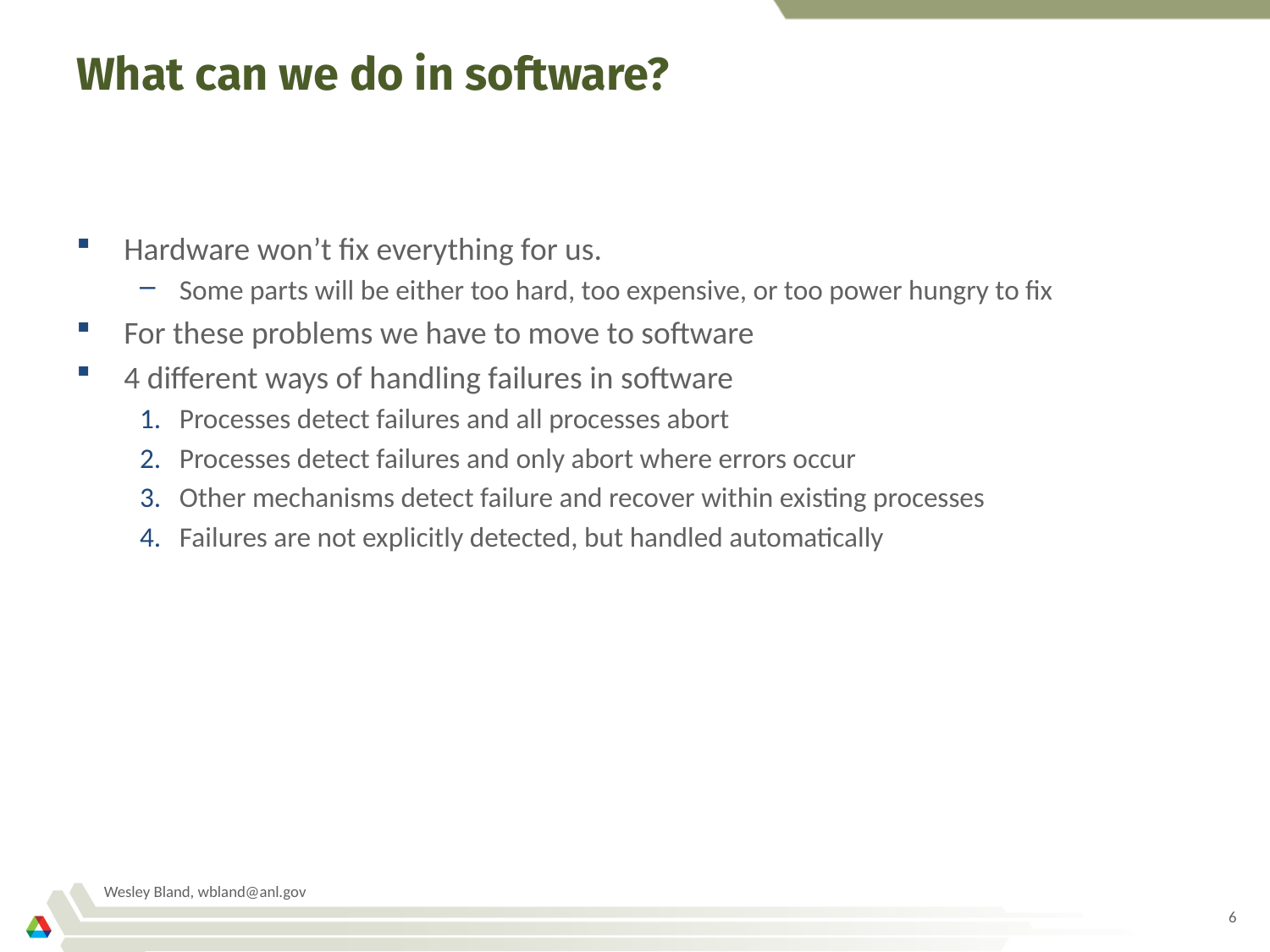

# What can we do in software?
Hardware won’t fix everything for us.
Some parts will be either too hard, too expensive, or too power hungry to fix
For these problems we have to move to software
4 different ways of handling failures in software
Processes detect failures and all processes abort
Processes detect failures and only abort where errors occur
Other mechanisms detect failure and recover within existing processes
Failures are not explicitly detected, but handled automatically
Wesley Bland, wbland@anl.gov
6